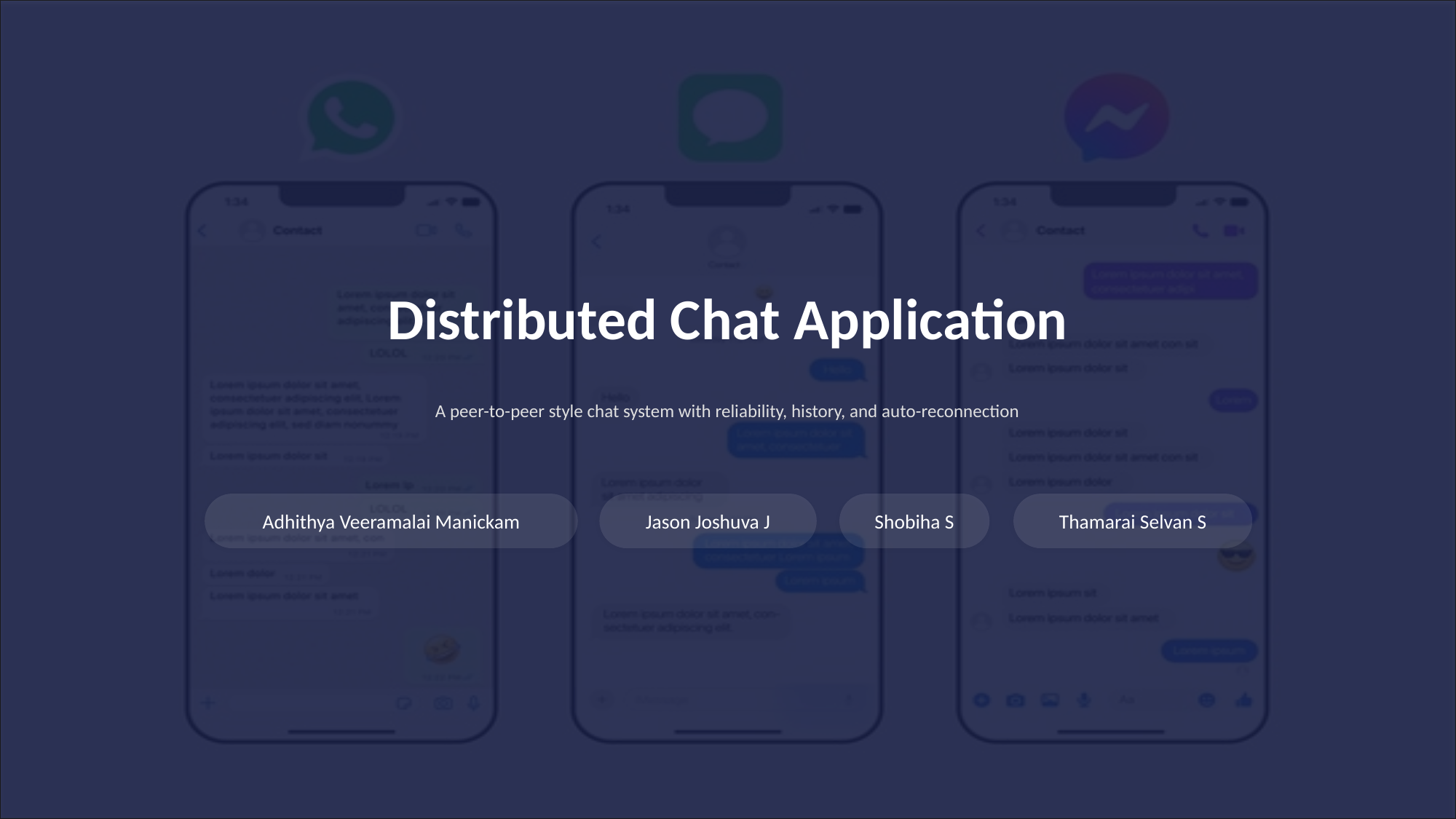

Distributed Chat Application
A peer-to-peer style chat system with reliability, history, and auto-reconnection

Adhithya Veeramalai Manickam

Jason Joshuva J

Shobiha S

Thamarai Selvan S